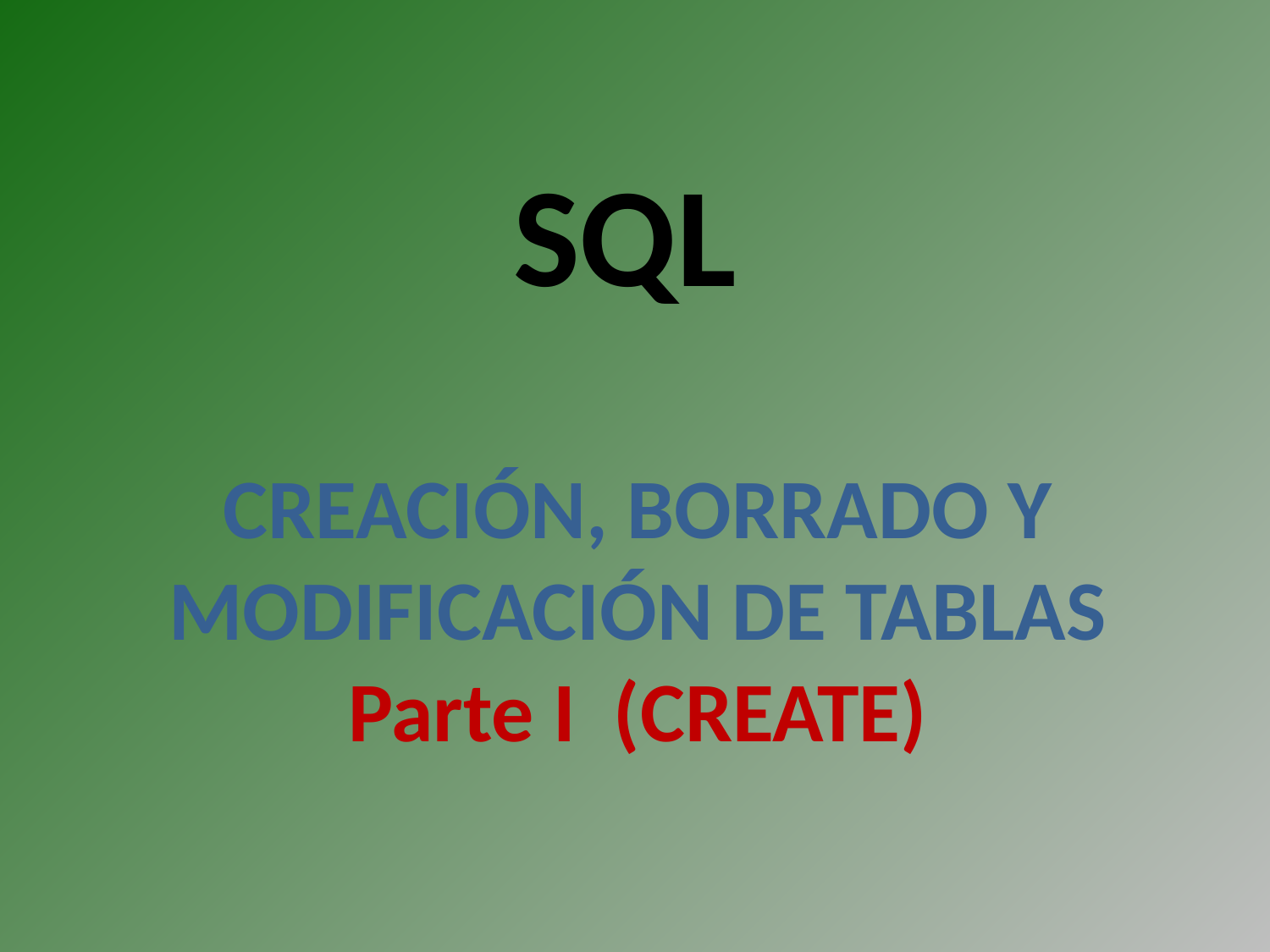

SQL

CREACIÓN, BORRADO Y MODIFICACIÓN DE TABLAS
Parte I  (CREATE)